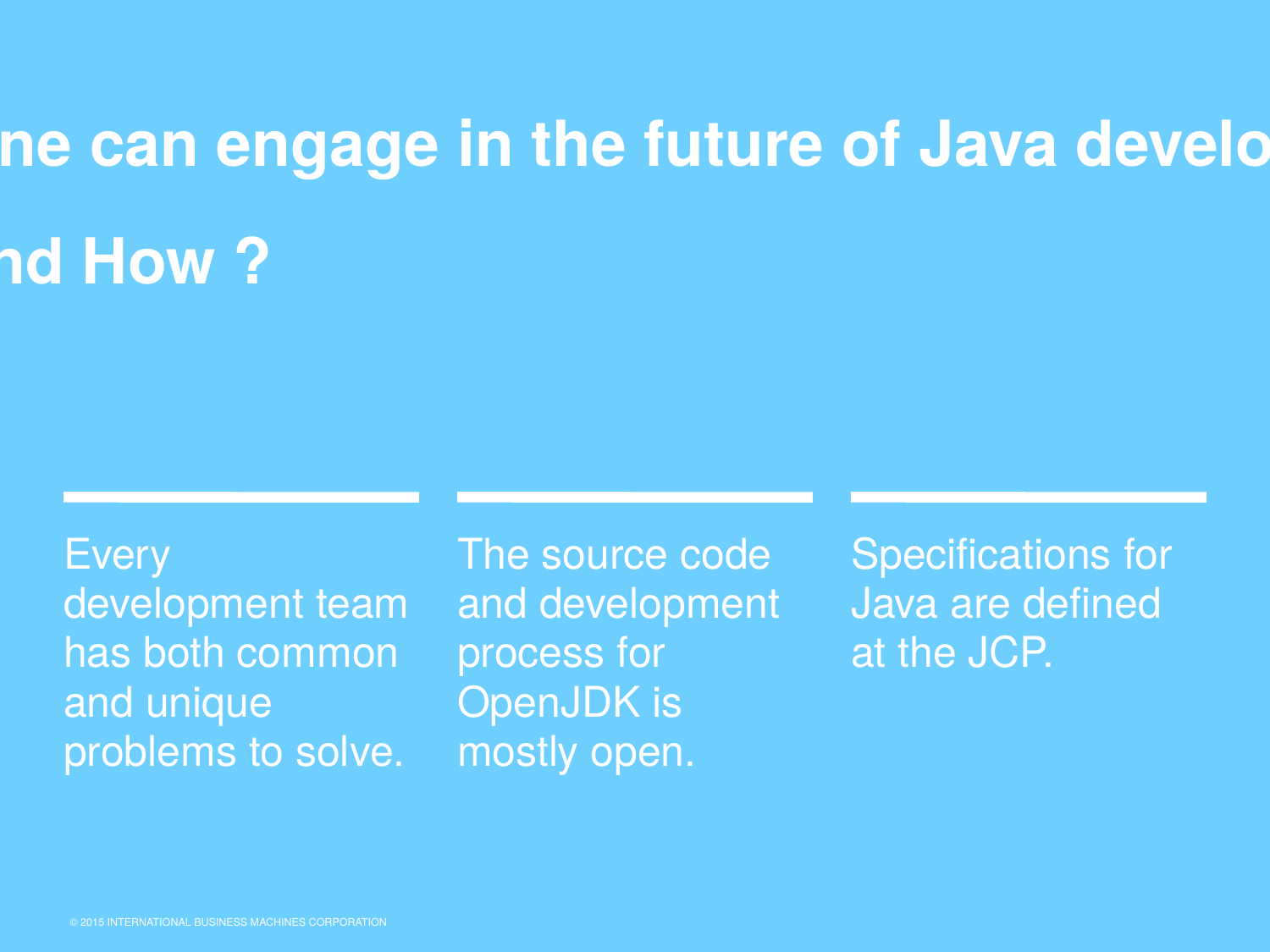

Everyone can engage in the future of Java development.

Why, and How ?

Every development team has both common and unique problems to solve.
The source code and development process for OpenJDK is mostly open.
Specifications for Java are defined at the JCP.